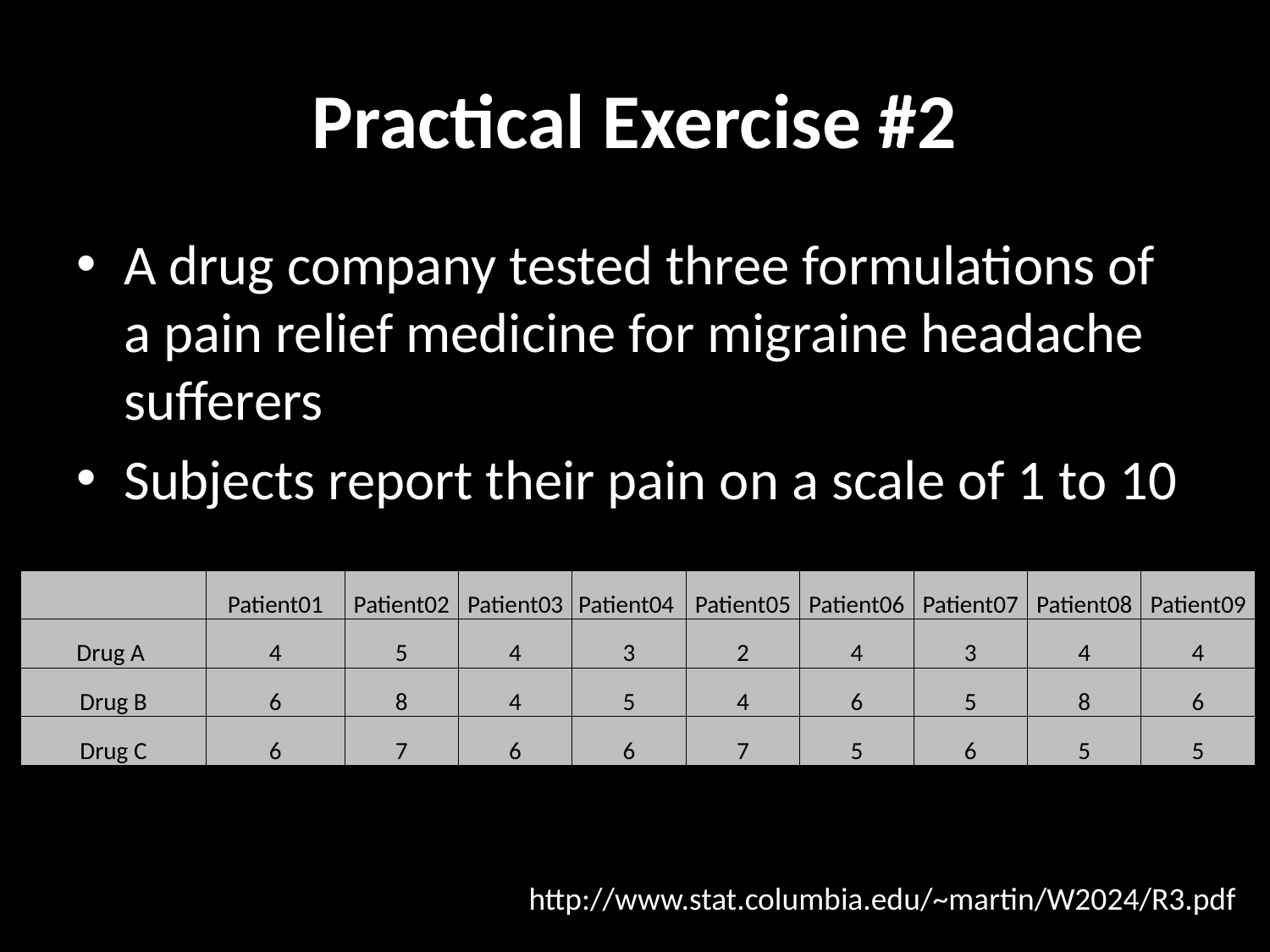

# Practical Exercise #2
A drug company tested three formulations of a pain relief medicine for migraine headache sufferers
Subjects report their pain on a scale of 1 to 10

|  | Patient01 | Patient02 | Patient03 | Patient04 | Patient05 | Patient06 | Patient07 | Patient08 | Patient09 |
| --- | --- | --- | --- | --- | --- | --- | --- | --- | --- |
| Drug A | 4 | 5 | 4 | 3 | 2 | 4 | 3 | 4 | 4 |
| Drug B | 6 | 8 | 4 | 5 | 4 | 6 | 5 | 8 | 6 |
| Drug C | 6 | 7 | 6 | 6 | 7 | 5 | 6 | 5 | 5 |
http://www.stat.columbia.edu/~martin/W2024/R3.pdf